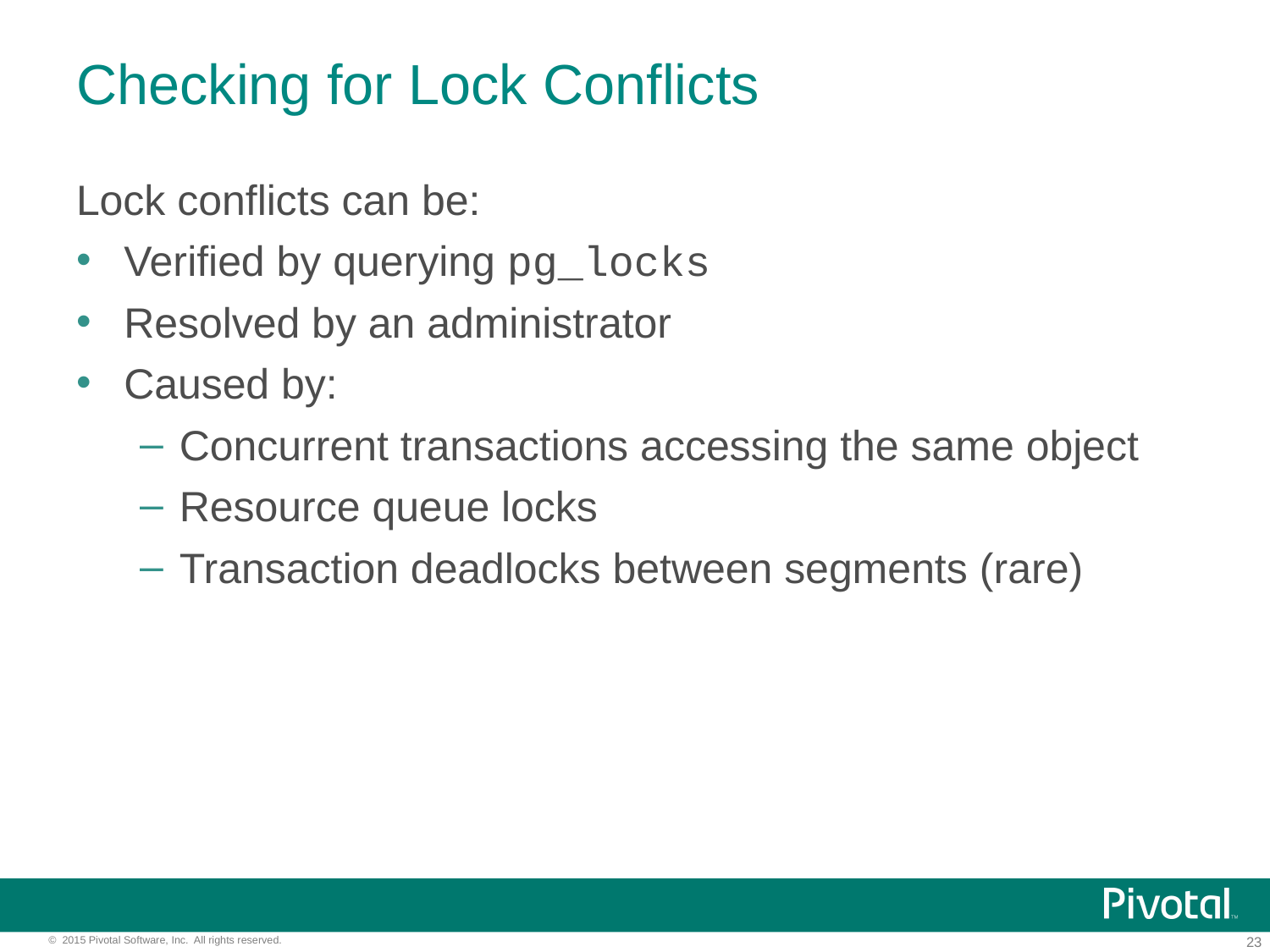

# Checking for Lock Conflicts
Lock conflicts can be:
Verified by querying pg_locks
Resolved by an administrator
Caused by:
Concurrent transactions accessing the same object
Resource queue locks
Transaction deadlocks between segments (rare)